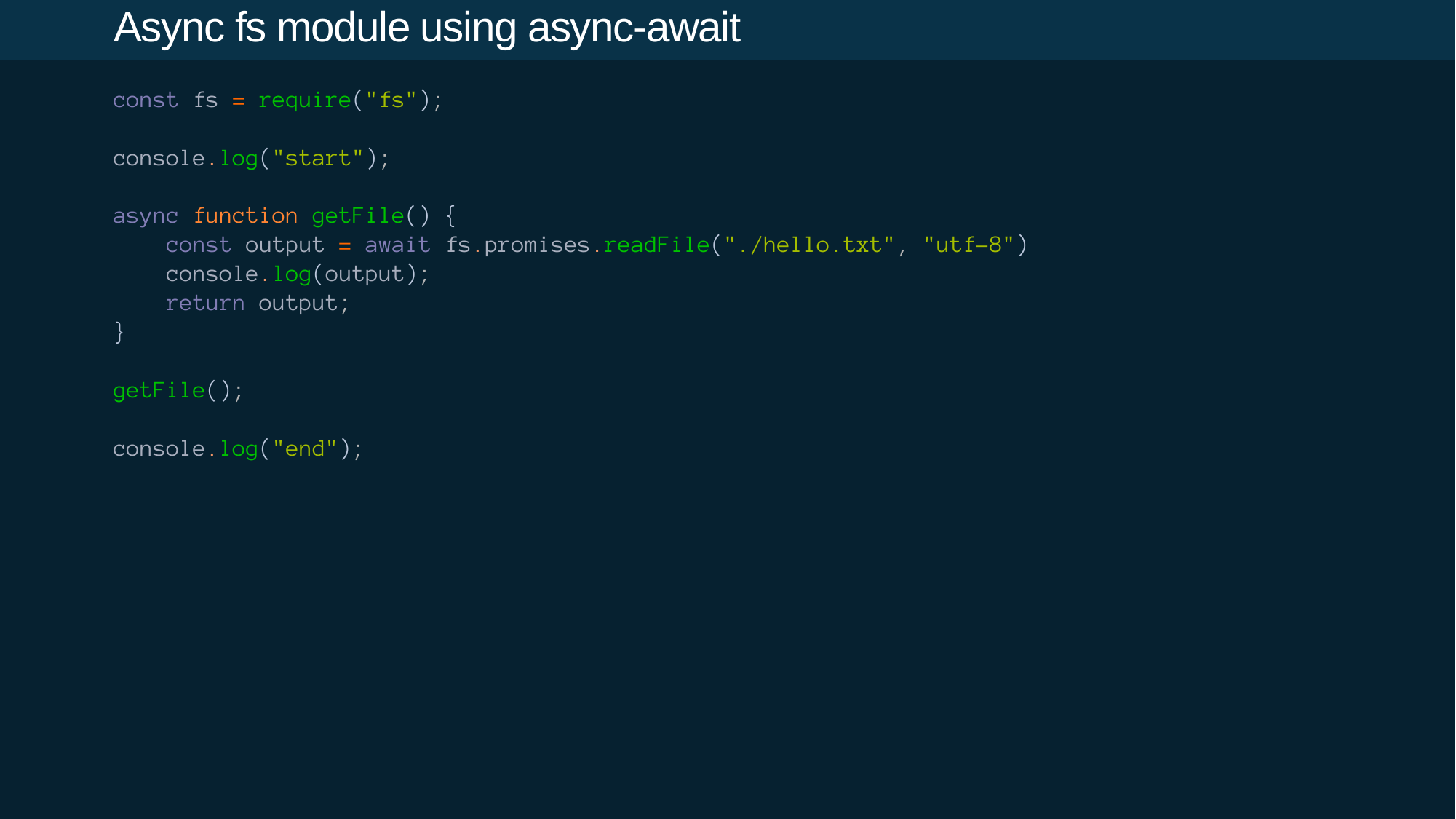

# Async fs module using async-await
const fs = require("fs");
console.log("start");
async function getFile() {
    const output = await fs.promises.readFile("./hello.txt", "utf-8")
    console.log(output);
    return output;
}

getFile();
console.log("end");